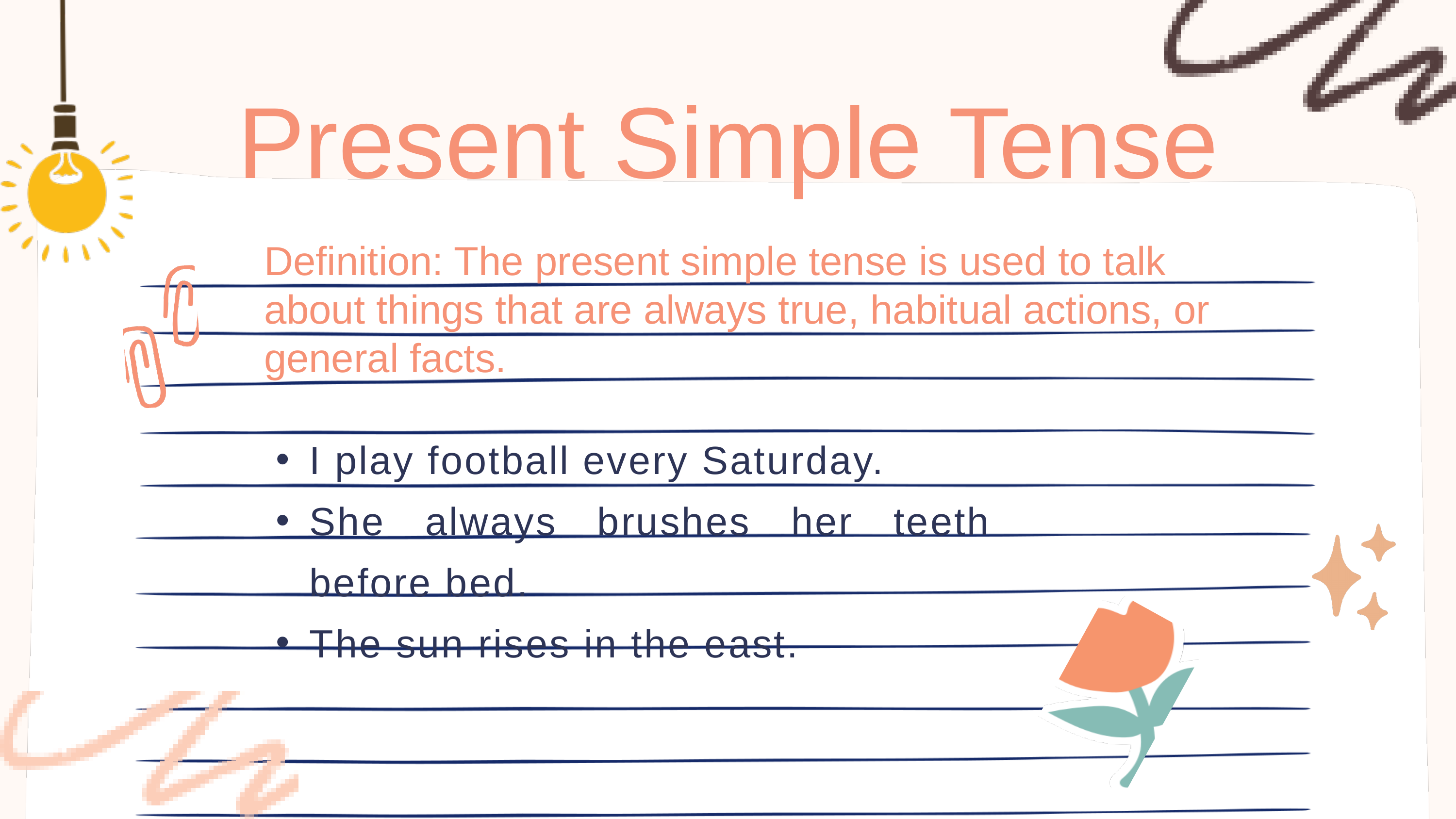

Present Simple Tense

Definition: The present simple tense is used to talk about things that are always true, habitual actions, or general facts.

I play football every Saturday.
She always brushes her teeth before bed.
The sun rises in the east.